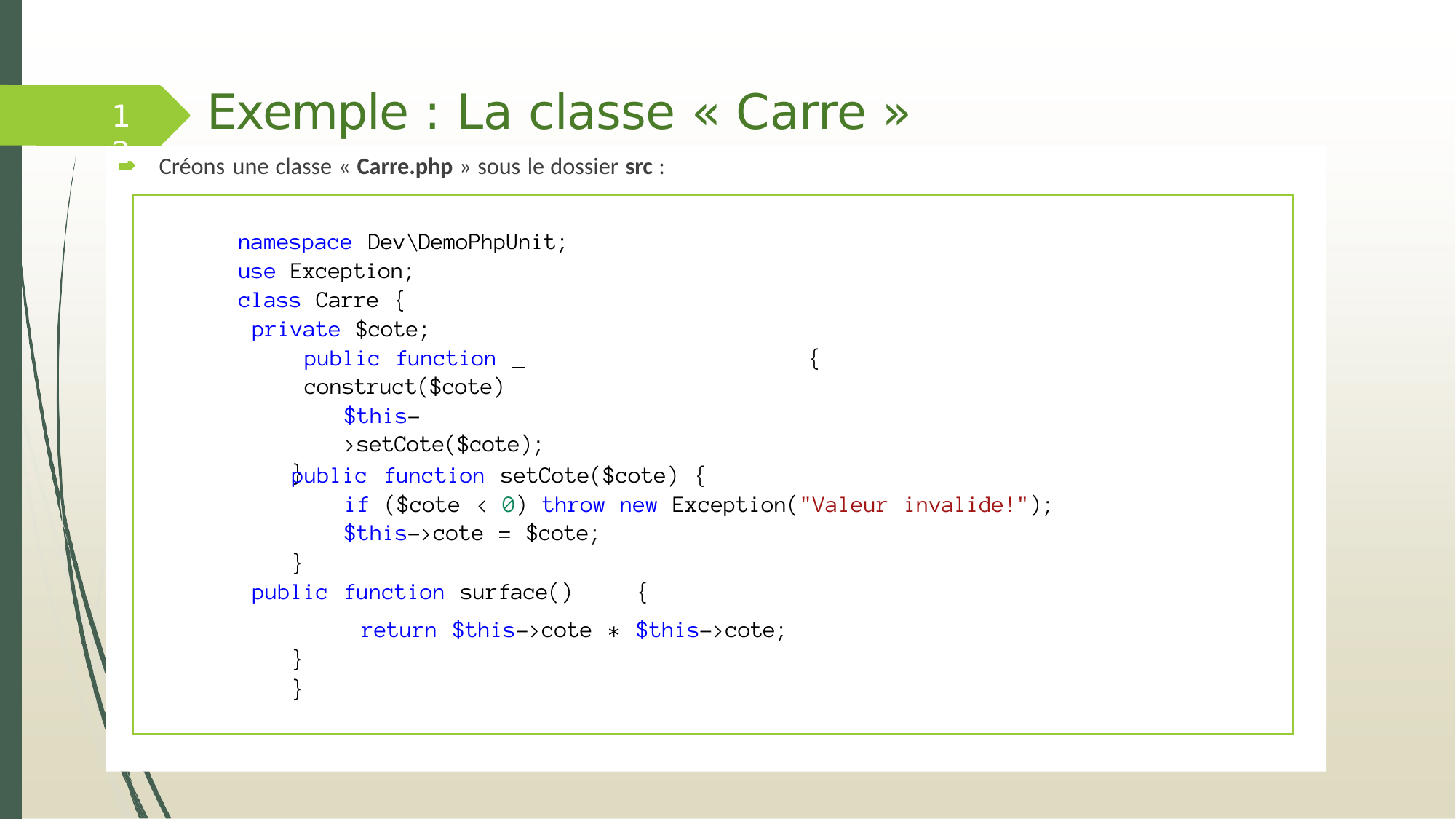

# Exemple : La classe « Carre »
12

🠶	Créons une classe « Carre.php » sous le dossier src :

namespace Dev\DemoPhpUnit; use Exception;
class Carre {
private $cote;
public function   construct($cote)
$this->setCote($cote);
}
{
public function setCote($cote) {
if ($cote < 0) throw new Exception("Valeur invalide!");
$this->cote = $cote;
}
public function surface()	{
return $this->cote * $this->cote;
}
}